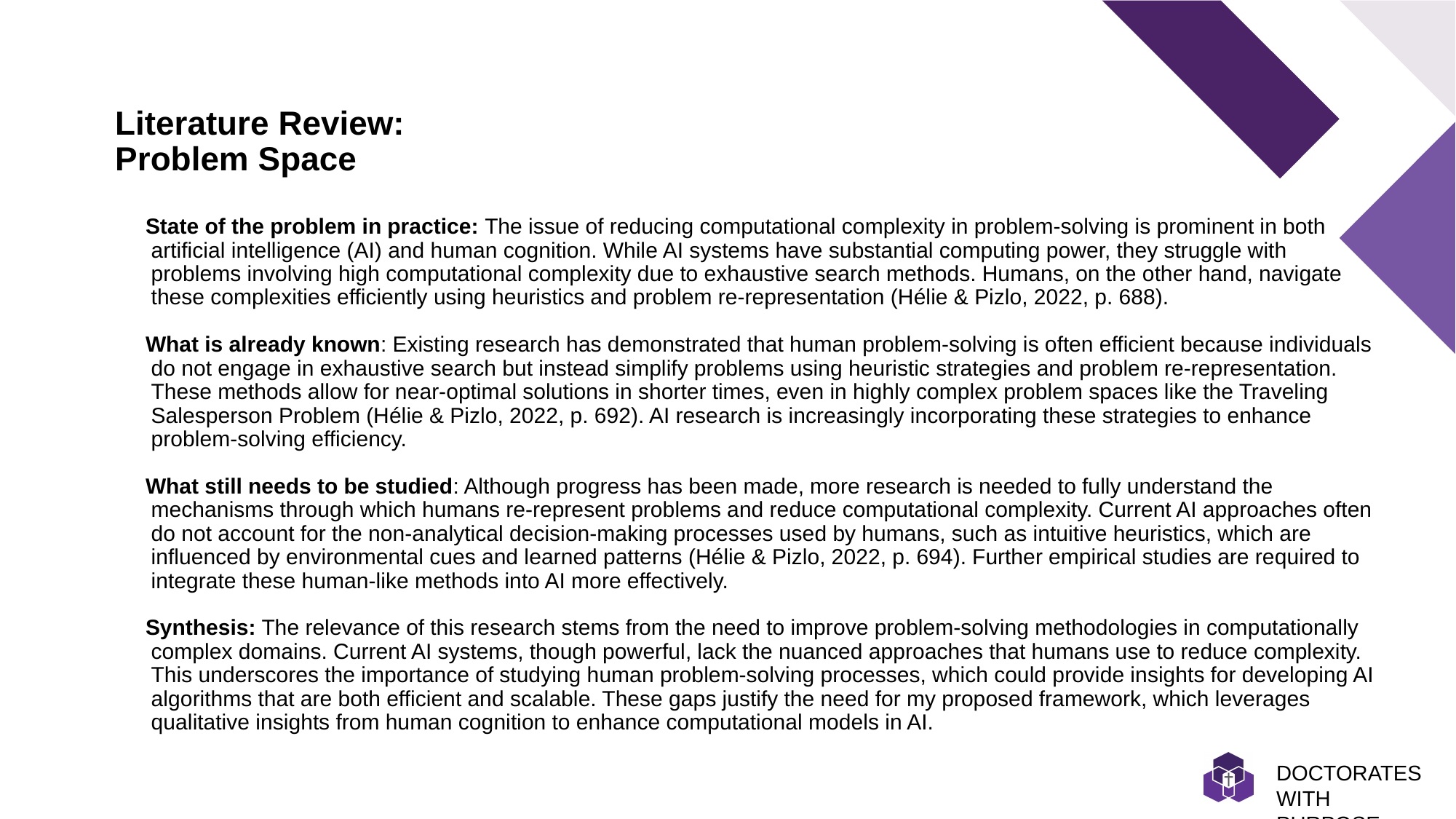

# Literature Review: Problem Space
State of the problem in practice: The issue of reducing computational complexity in problem-solving is prominent in both artificial intelligence (AI) and human cognition. While AI systems have substantial computing power, they struggle with problems involving high computational complexity due to exhaustive search methods. Humans, on the other hand, navigate these complexities efficiently using heuristics and problem re-representation (Hélie & Pizlo, 2022, p. 688).

What is already known: Existing research has demonstrated that human problem-solving is often efficient because individuals do not engage in exhaustive search but instead simplify problems using heuristic strategies and problem re-representation. These methods allow for near-optimal solutions in shorter times, even in highly complex problem spaces like the Traveling Salesperson Problem (Hélie & Pizlo, 2022, p. 692). AI research is increasingly incorporating these strategies to enhance problem-solving efficiency.

What still needs to be studied: Although progress has been made, more research is needed to fully understand the mechanisms through which humans re-represent problems and reduce computational complexity. Current AI approaches often do not account for the non-analytical decision-making processes used by humans, such as intuitive heuristics, which are influenced by environmental cues and learned patterns (Hélie & Pizlo, 2022, p. 694). Further empirical studies are required to integrate these human-like methods into AI more effectively.

Synthesis: The relevance of this research stems from the need to improve problem-solving methodologies in computationally complex domains. Current AI systems, though powerful, lack the nuanced approaches that humans use to reduce complexity. This underscores the importance of studying human problem-solving processes, which could provide insights for developing AI algorithms that are both efficient and scalable. These gaps justify the need for my proposed framework, which leverages qualitative insights from human cognition to enhance computational models in AI.

DOCTORATES WITH PURPOSE